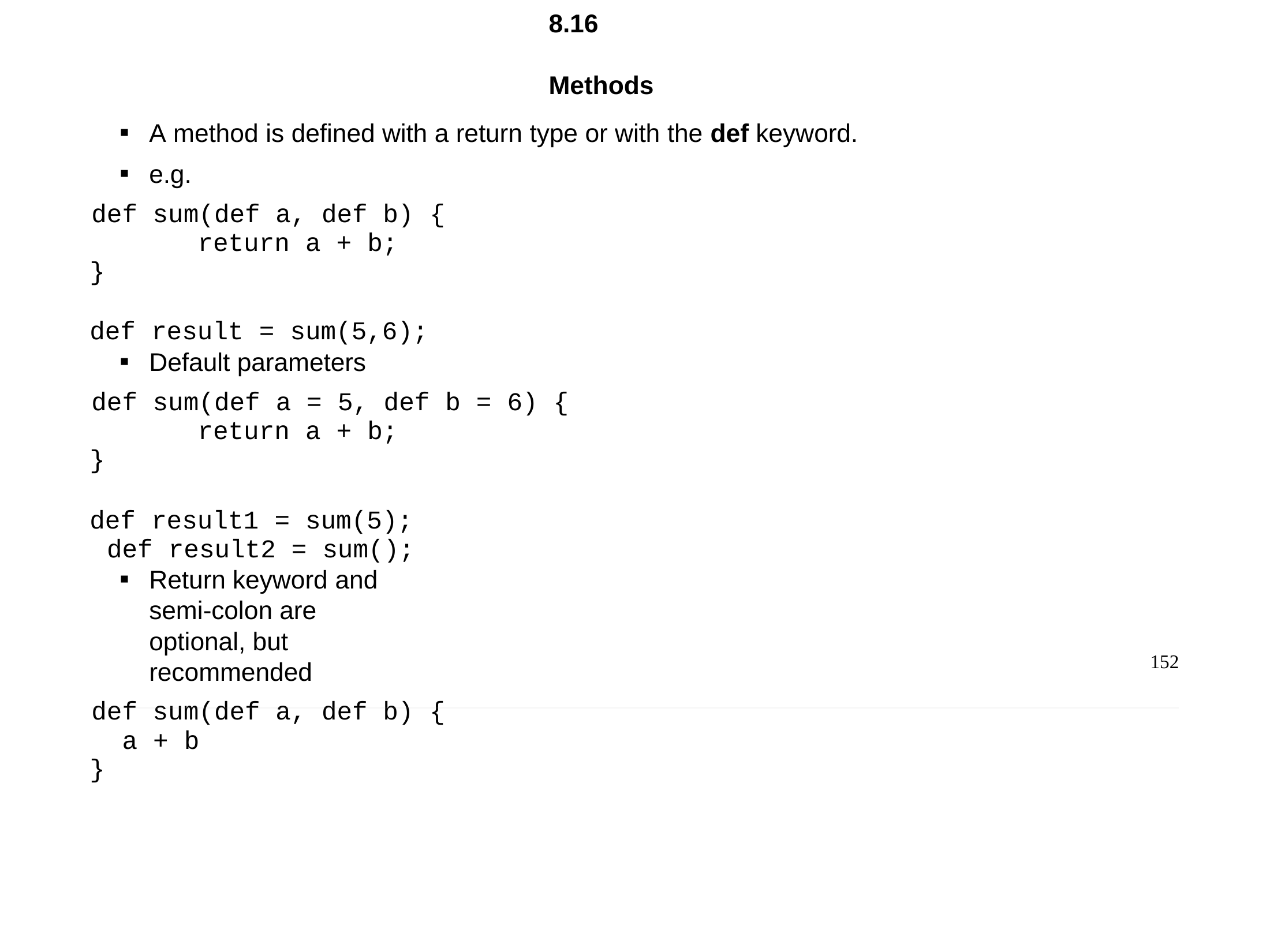

Chapter 8 - Groovy DSL

8.16	Methods
A method is defined with a return type or with the def keyword.
e.g.
def sum(def a, def b) {  return a + b;
}

def result = sum(5,6);
Default parameters
def sum(def a = 5, def b = 6) {  return a + b;
}

def result1 = sum(5);  def result2 = sum();
Return keyword and semi-colon are optional, but recommended
def sum(def a, def b) {  a + b
}
152